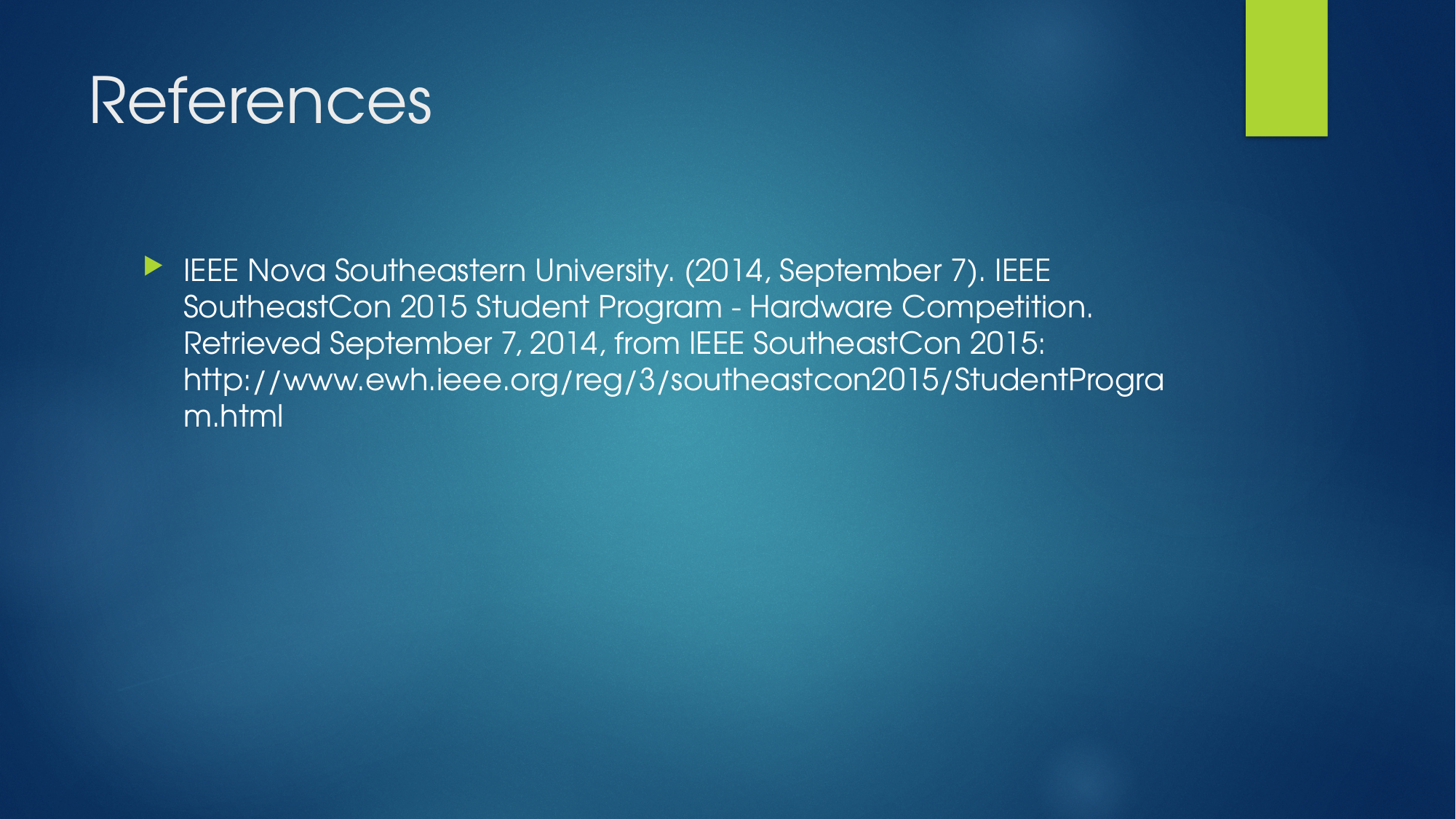

# References
IEEE Nova Southeastern University. (2014, September 7). IEEE SoutheastCon 2015 Student Program - Hardware Competition. Retrieved September 7, 2014, from IEEE SoutheastCon 2015: http://www.ewh.ieee.org/reg/3/southeastcon2015/StudentProgram.html